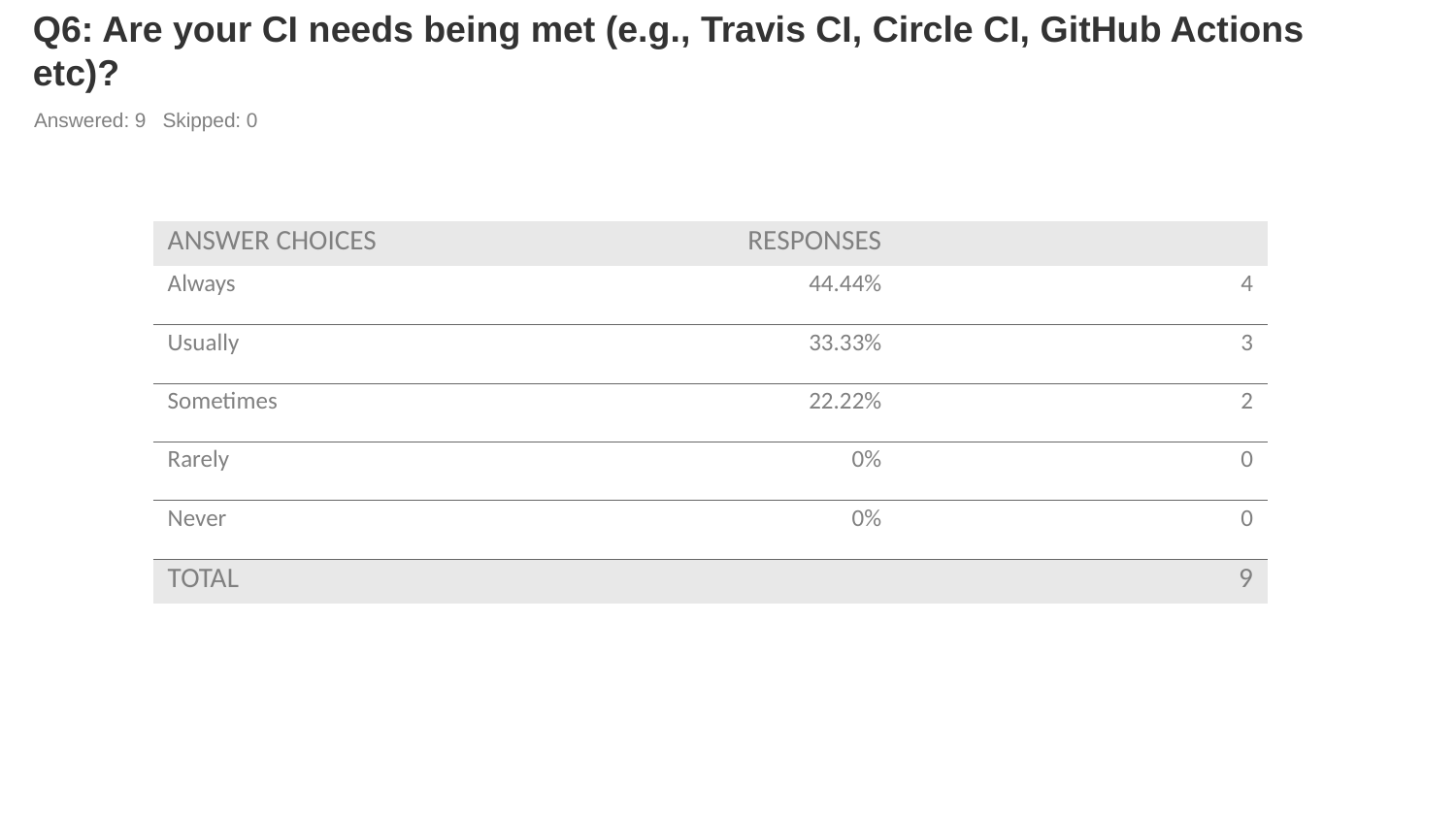

# Q6: Are your CI needs being met (e.g., Travis CI, Circle CI, GitHub Actions etc)?
Answered: 9   Skipped: 0
| ANSWER CHOICES | RESPONSES |  |
| --- | --- | --- |
| Always | 44.44% | 4 |
| Usually | 33.33% | 3 |
| Sometimes | 22.22% | 2 |
| Rarely | 0% | 0 |
| Never | 0% | 0 |
| TOTAL |  | 9 |